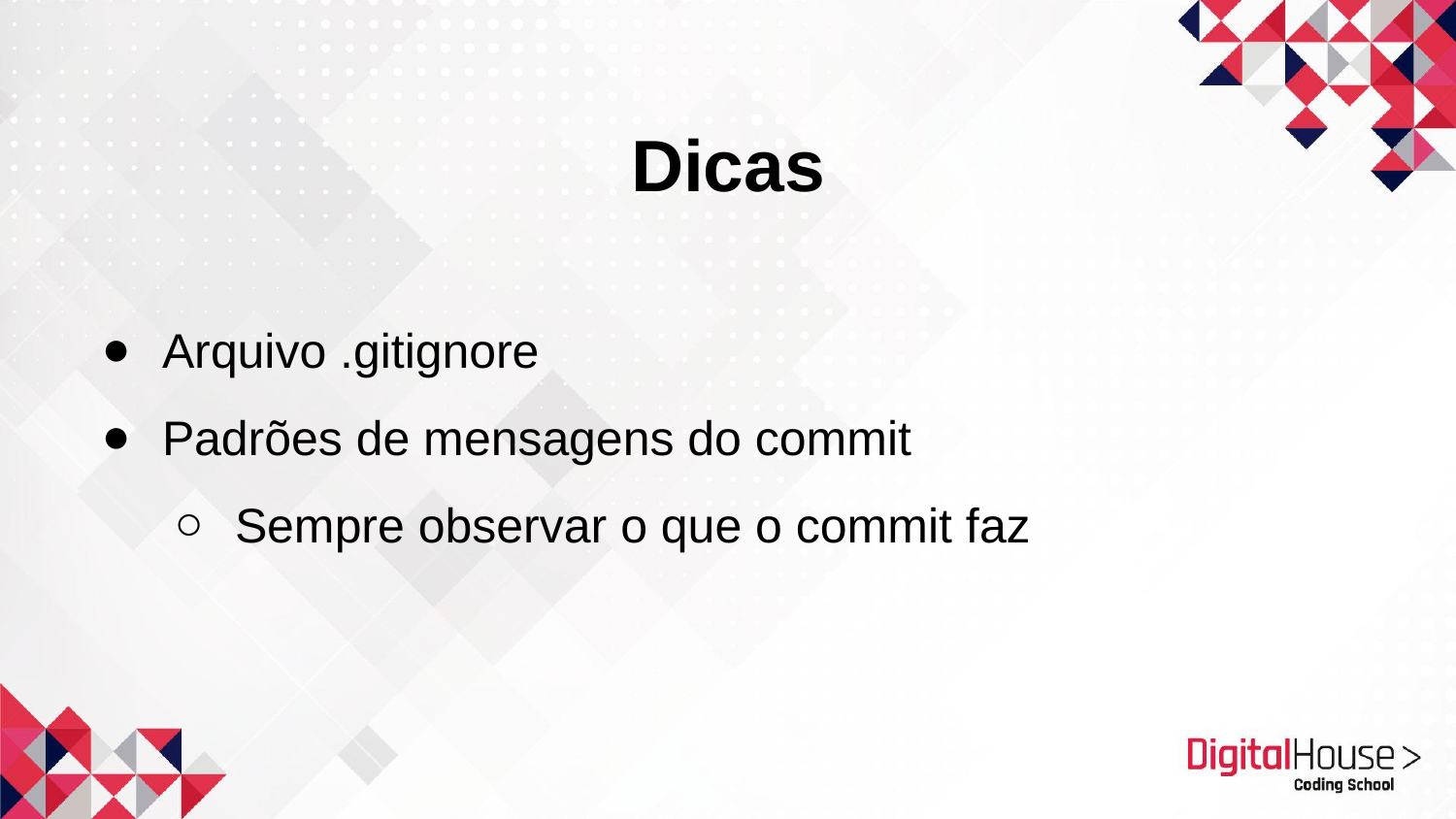

# Dicas
Arquivo .gitignore
Padrões de mensagens do commit
Sempre observar o que o commit faz